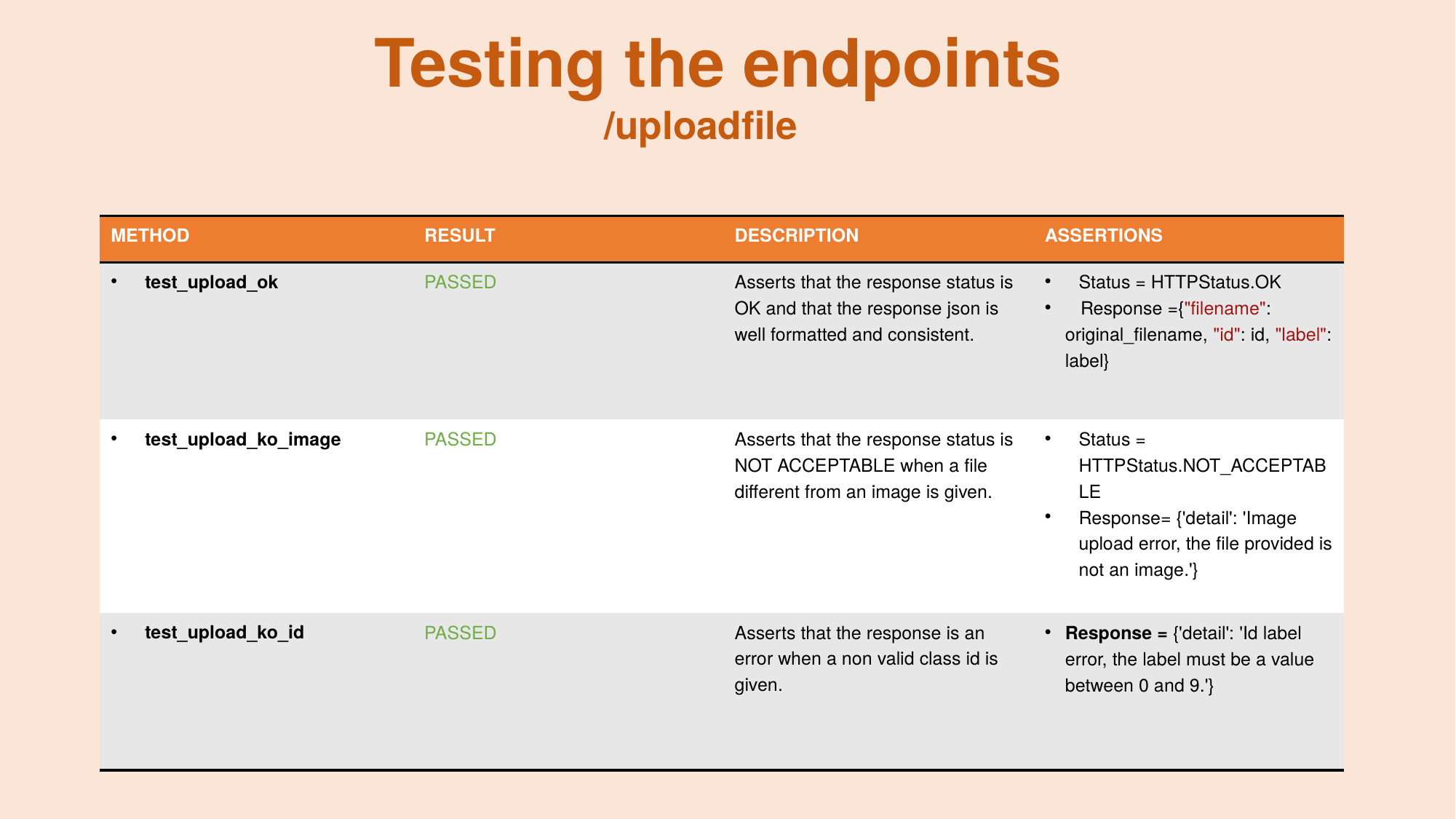

# Testing the endpoints
				/uploadfile

| METHOD | RESULT | DESCRIPTION | ASSERTIONS |
| --- | --- | --- | --- |
| test\_upload\_ok | PASSED | Asserts that the response status is OK and that the response json is well formatted and consistent. | Status = HTTPStatus.OK Response ={"filename": original\_filename, "id": id, "label": label} |
| test\_upload\_ko\_image | PASSED | Asserts that the response status is NOT ACCEPTABLE when a file different from an image is given. | Status = HTTPStatus.NOT\_ACCEPTABLE Response= {'detail': 'Image upload error, the file provided is not an image.'} |
| test\_upload\_ko\_id | PASSED | Asserts that the response is an error when a non valid class id is given. | Response = {'detail': 'Id label error, the label must be a value between 0 and 9.'} |